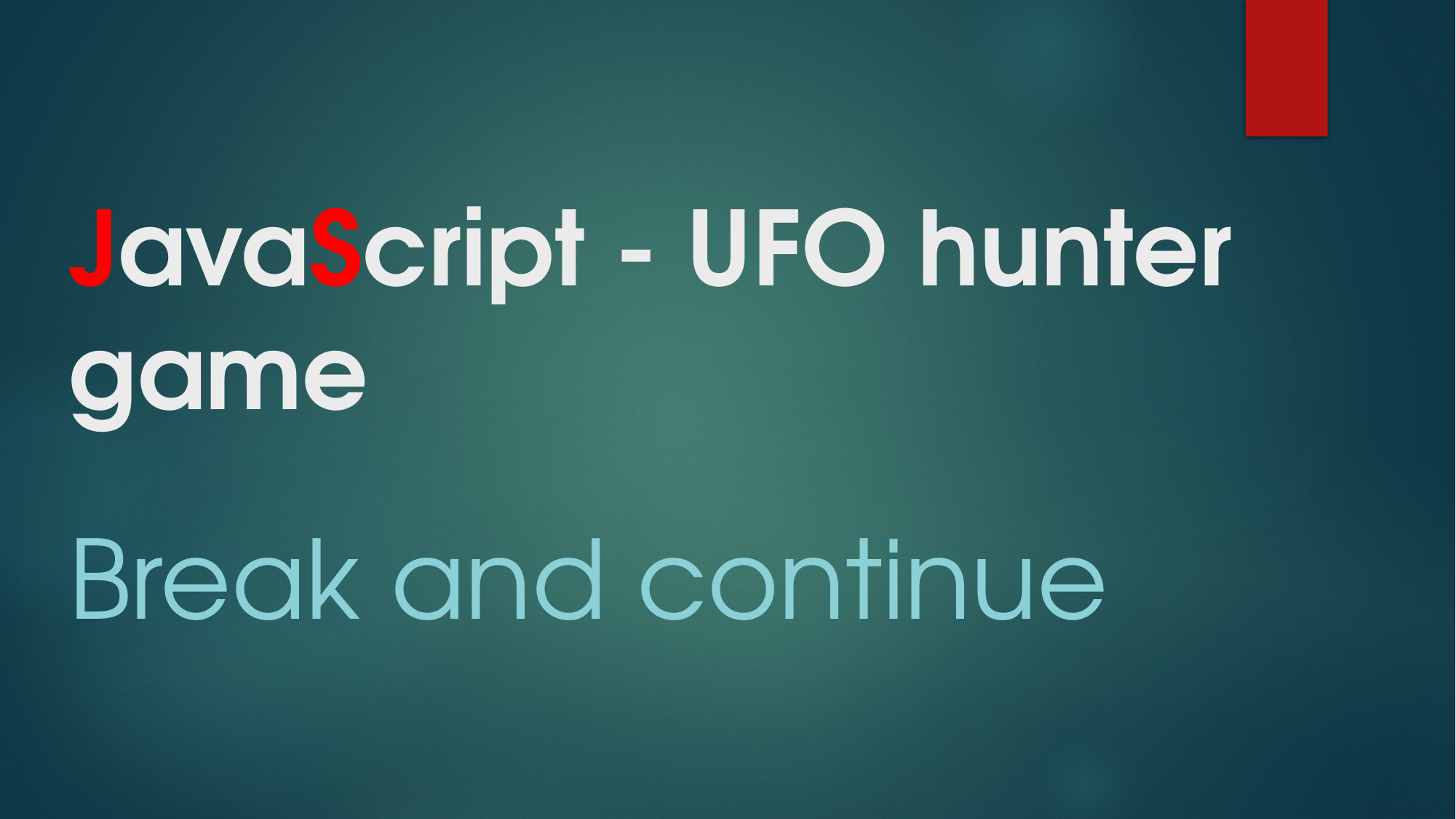

# JavaScript - UFO hunter game Break and continue